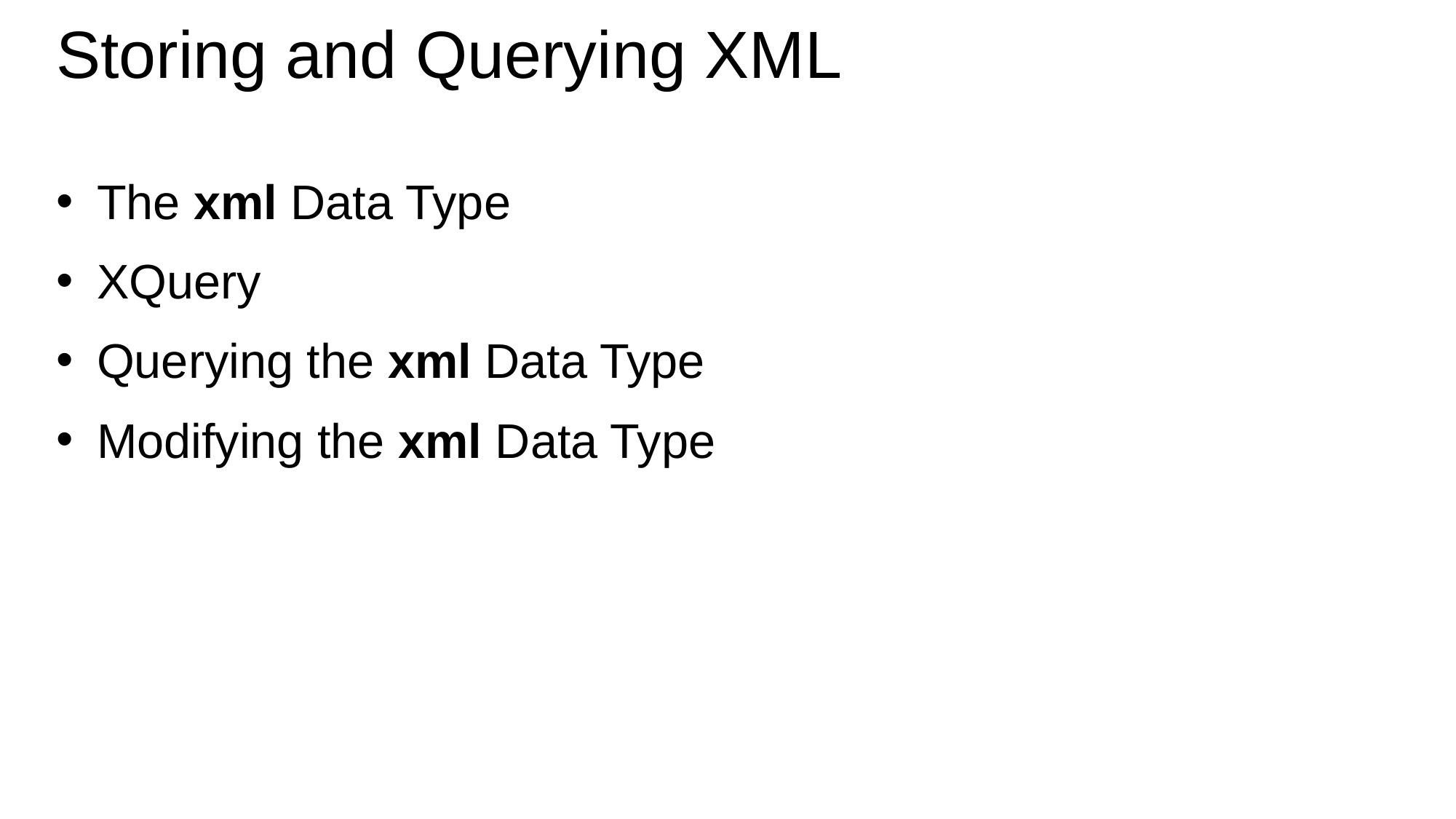

# Storing and Querying XML
The xml Data Type
XQuery
Querying the xml Data Type
Modifying the xml Data Type